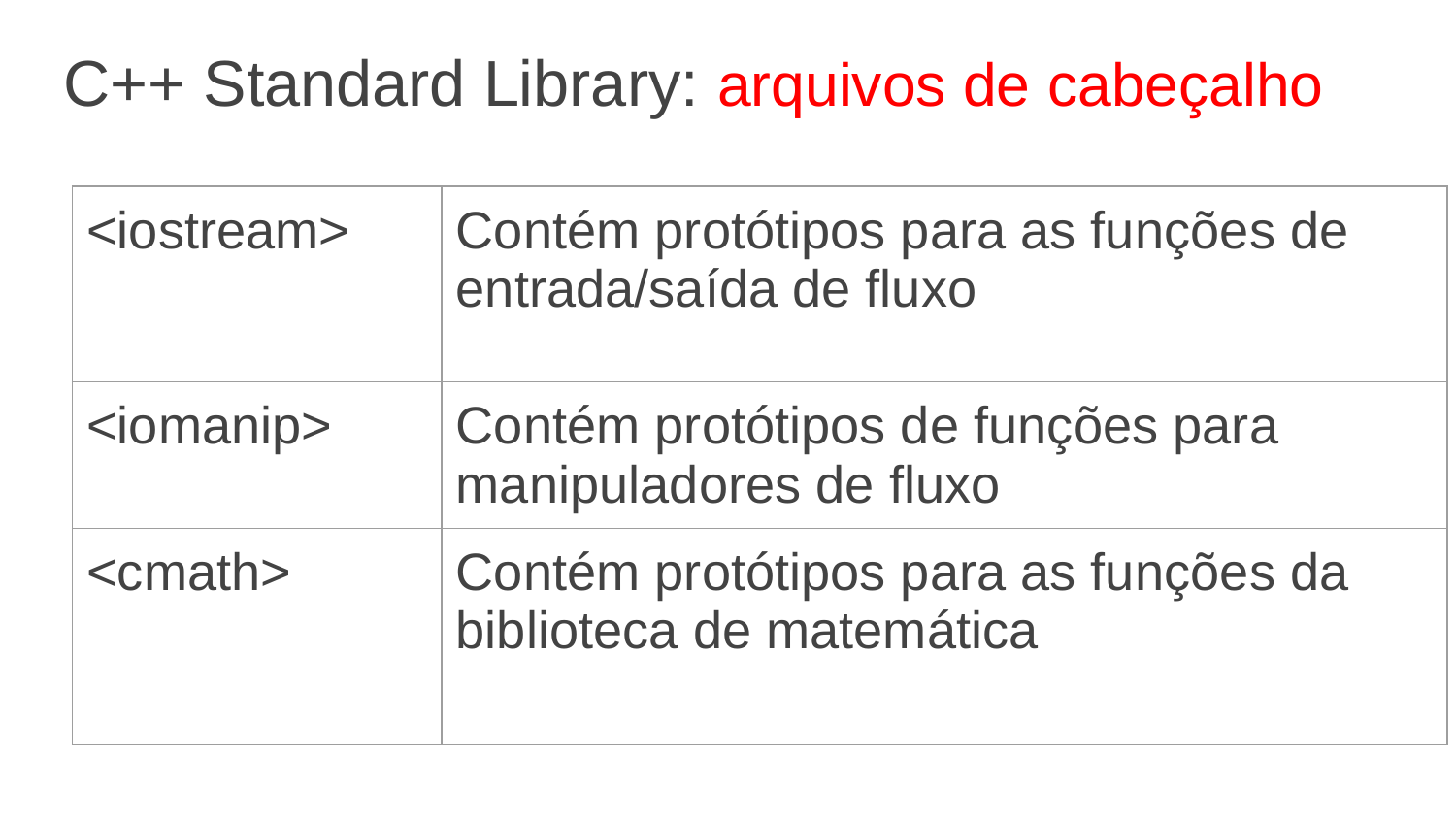

# C++ Standard Library: arquivos de cabeçalho
| <iostream> | Contém protótipos para as funções de entrada/saída de fluxo |
| --- | --- |
| <iomanip> | Contém protótipos de funções para manipuladores de fluxo |
| <cmath> | Contém protótipos para as funções da biblioteca de matemática |